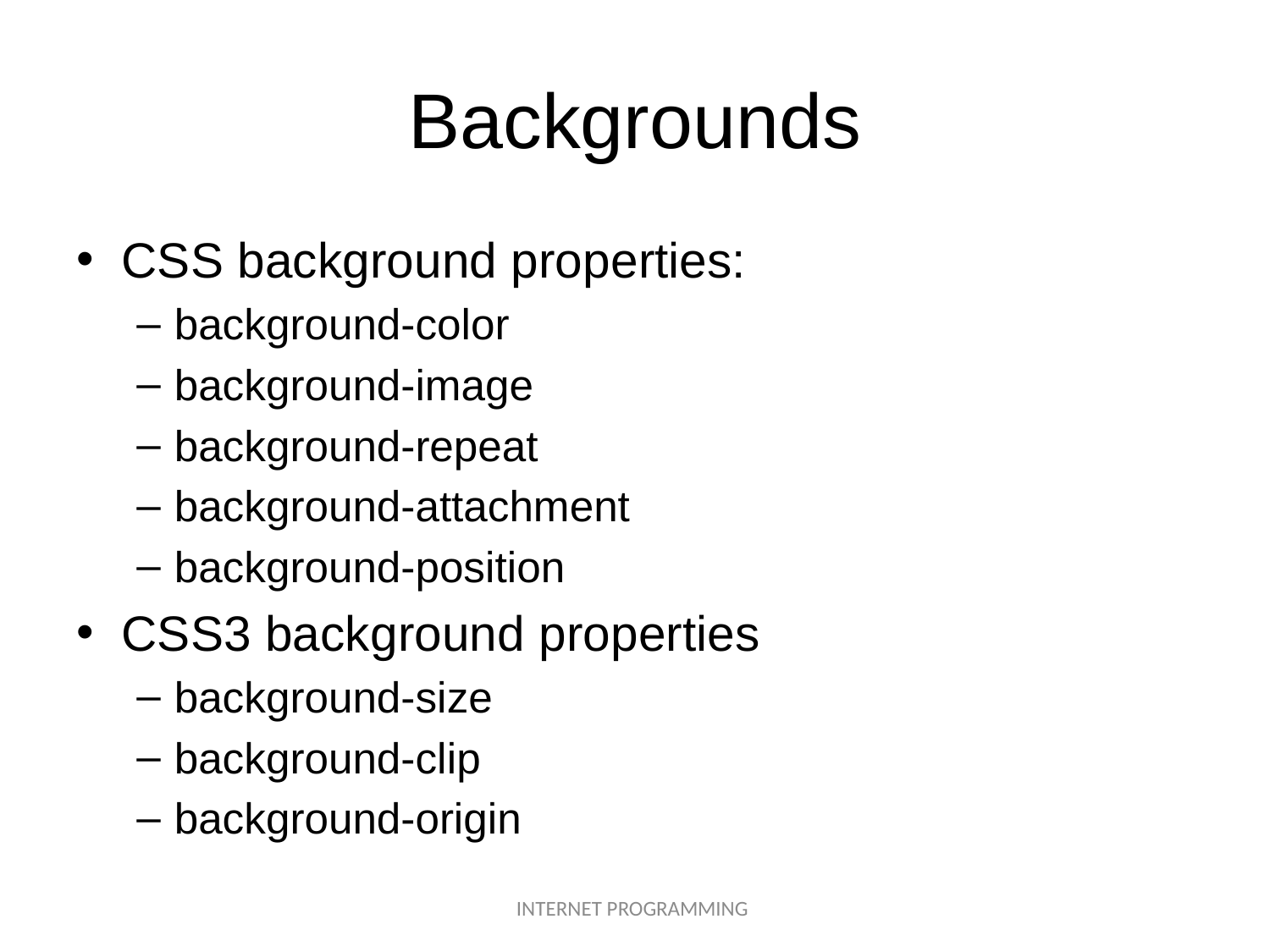

# Backgrounds
CSS background properties:
background-color
background-image
background-repeat
background-attachment
background-position
CSS3 background properties
background-size
background-clip
background-origin

INTERNET PROGRAMMING